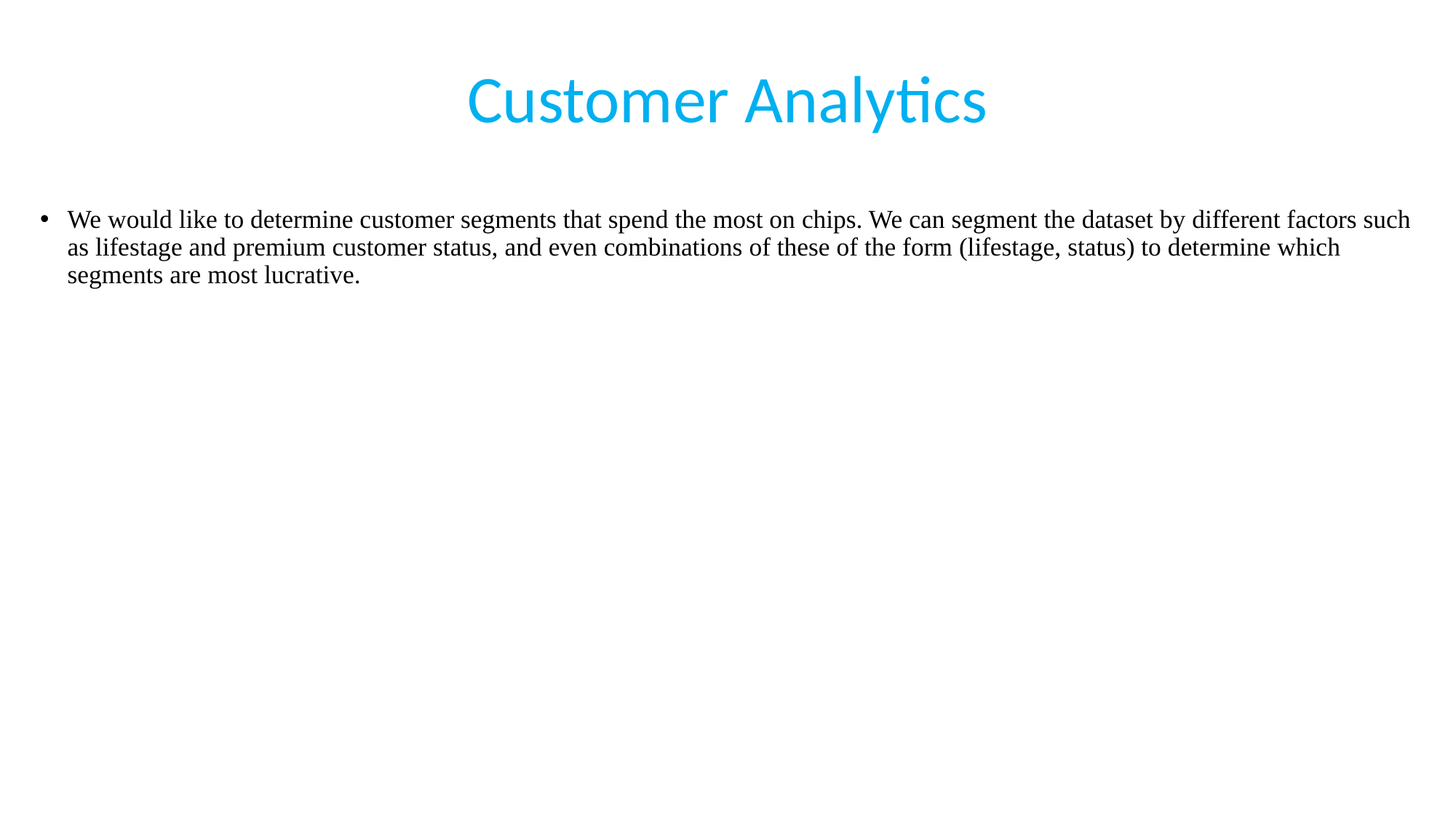

# Customer Analytics
We would like to determine customer segments that spend the most on chips. We can segment the dataset by different factors such as lifestage and premium customer status, and even combinations of these of the form (lifestage, status) to determine which segments are most lucrative.